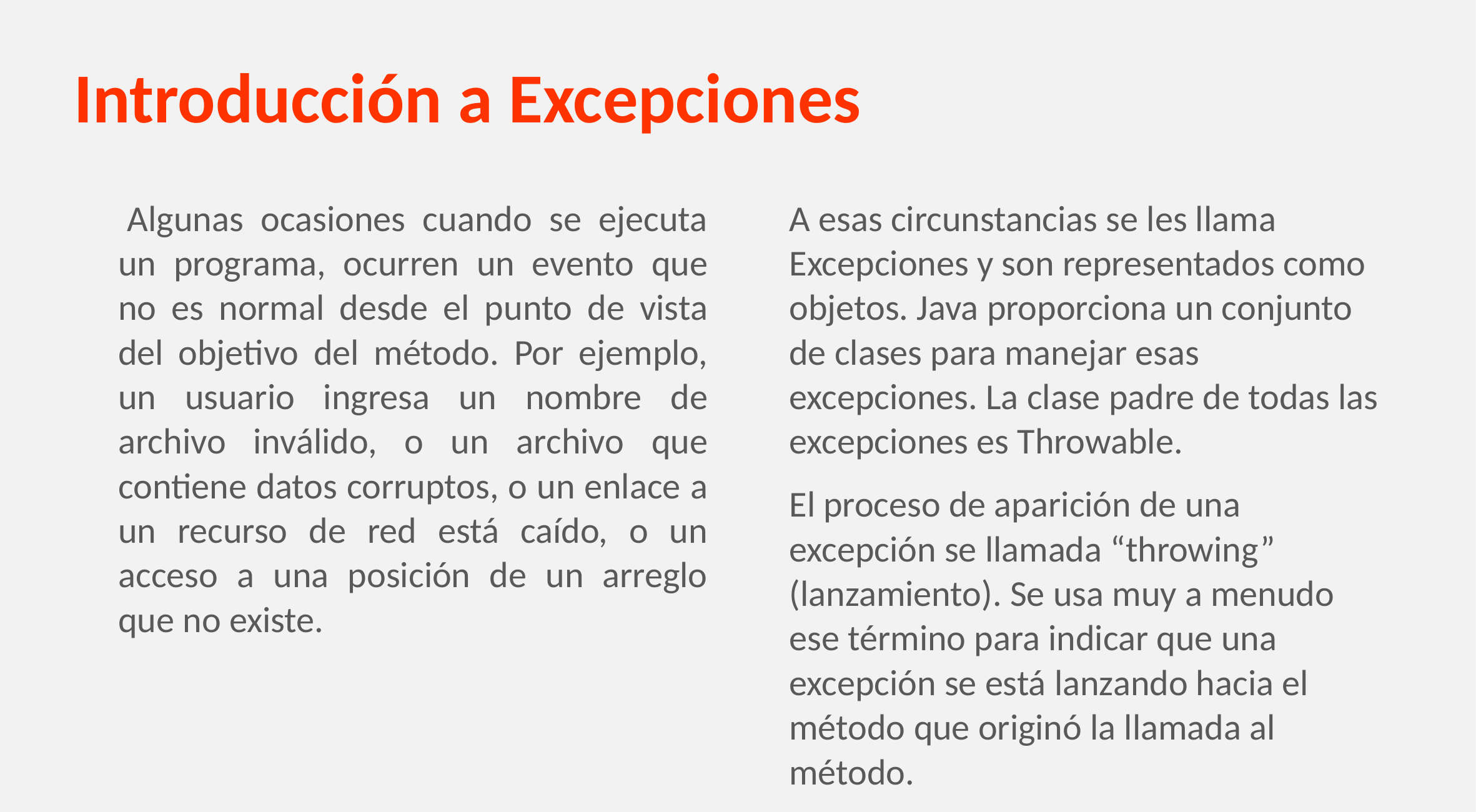

# Introducción a Excepciones
 	Algunas ocasiones cuando se ejecuta un programa, ocurren un evento que no es normal desde el punto de vista del objetivo del método. Por ejemplo, un usuario ingresa un nombre de archivo inválido, o un archivo que contiene datos corruptos, o un enlace a un recurso de red está caído, o un acceso a una posición de un arreglo que no existe.

	A esas circunstancias se les llama Excepciones y son representados como objetos. Java proporciona un conjunto de clases para manejar esas excepciones. La clase padre de todas las excepciones es Throwable.
	El proceso de aparición de una excepción se llamada “throwing” (lanzamiento). Se usa muy a menudo ese término para indicar que una excepción se está lanzando hacia el método que originó la llamada al método.